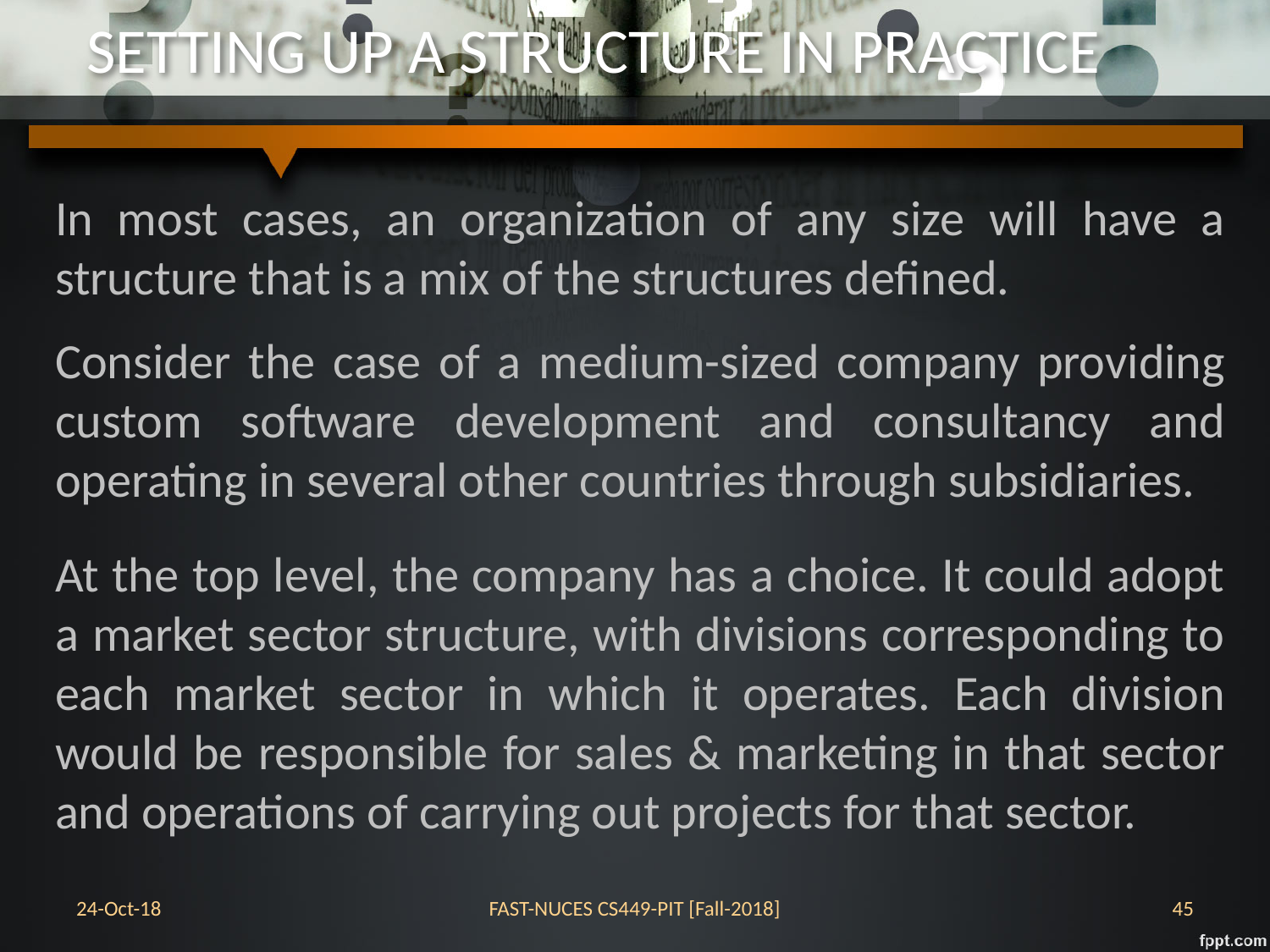

# SETTING UP A STRUCTURE IN PRACTICE
In most cases, an organization of any size will have a structure that is a mix of the structures defined.

Consider the case of a medium-sized company providing custom software development and consultancy and operating in several other countries through subsidiaries.

At the top level, the company has a choice. It could adopt a market sector structure, with divisions corresponding to each market sector in which it operates. Each division would be responsible for sales & marketing in that sector and operations of carrying out projects for that sector.
24-Oct-18
FAST-NUCES CS449-PIT [Fall-2018]
45